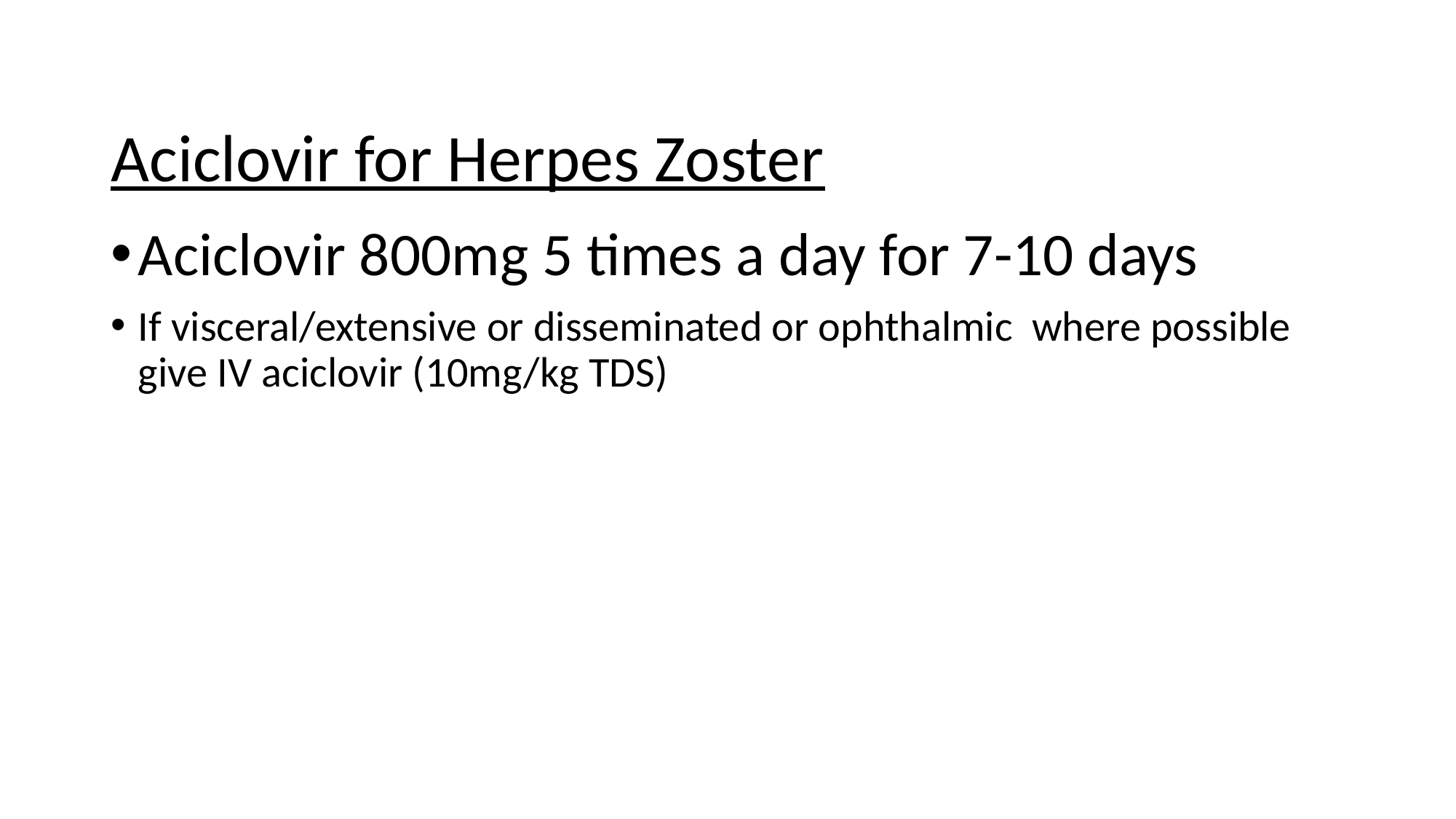

Aciclovir for Herpes Zoster
Aciclovir 800mg 5 times a day for 7-10 days
If visceral/extensive or disseminated or ophthalmic  where possible give IV aciclovir (10mg/kg TDS)